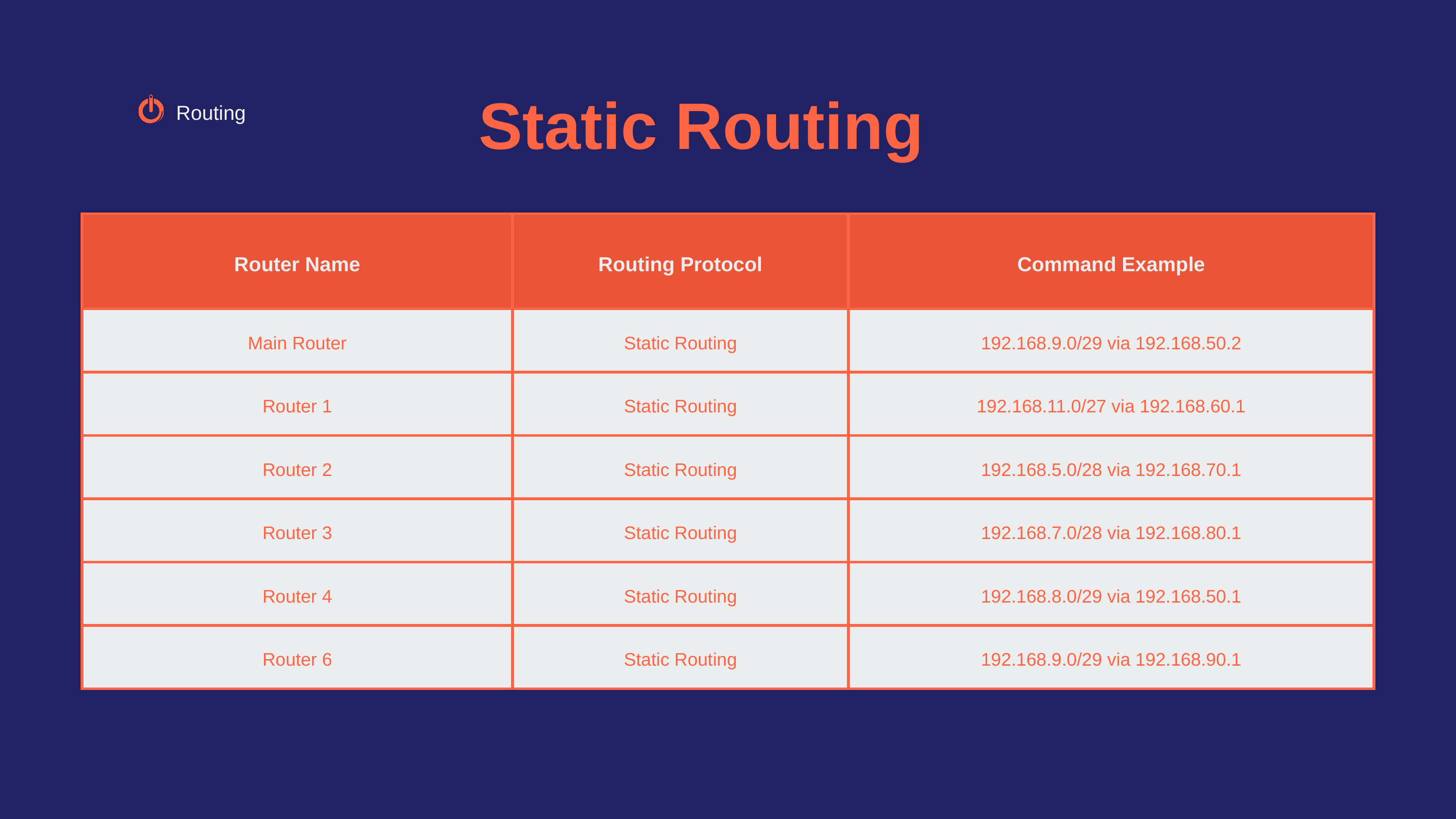

Static Routing

Routing
| Router Name | Routing Protocol | Command Example |
| --- | --- | --- |
| Main Router | Static Routing | 192.168.9.0/29 via 192.168.50.2 |
| Router 1 | Static Routing | 192.168.11.0/27 via 192.168.60.1 |
| Router 2 | Static Routing | 192.168.5.0/28 via 192.168.70.1 |
| Router 3 | Static Routing | 192.168.7.0/28 via 192.168.80.1 |
| Router 4 | Static Routing | 192.168.8.0/29 via 192.168.50.1 |
| Router 6 | Static Routing | 192.168.9.0/29 via 192.168.90.1 |